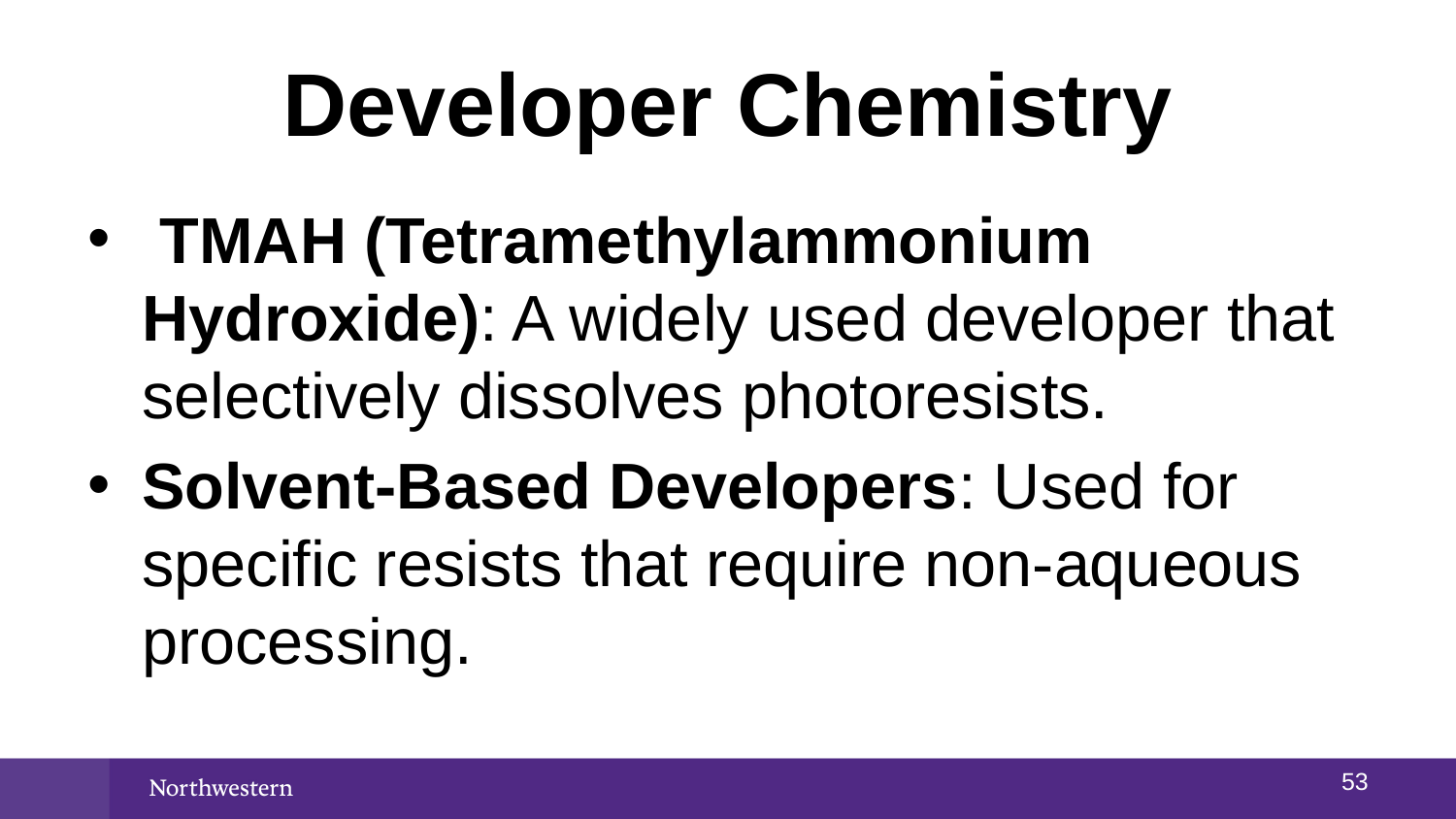

# Developer Chemistry
 TMAH (Tetramethylammonium Hydroxide): A widely used developer that selectively dissolves photoresists.
Solvent-Based Developers: Used for specific resists that require non-aqueous processing.

53